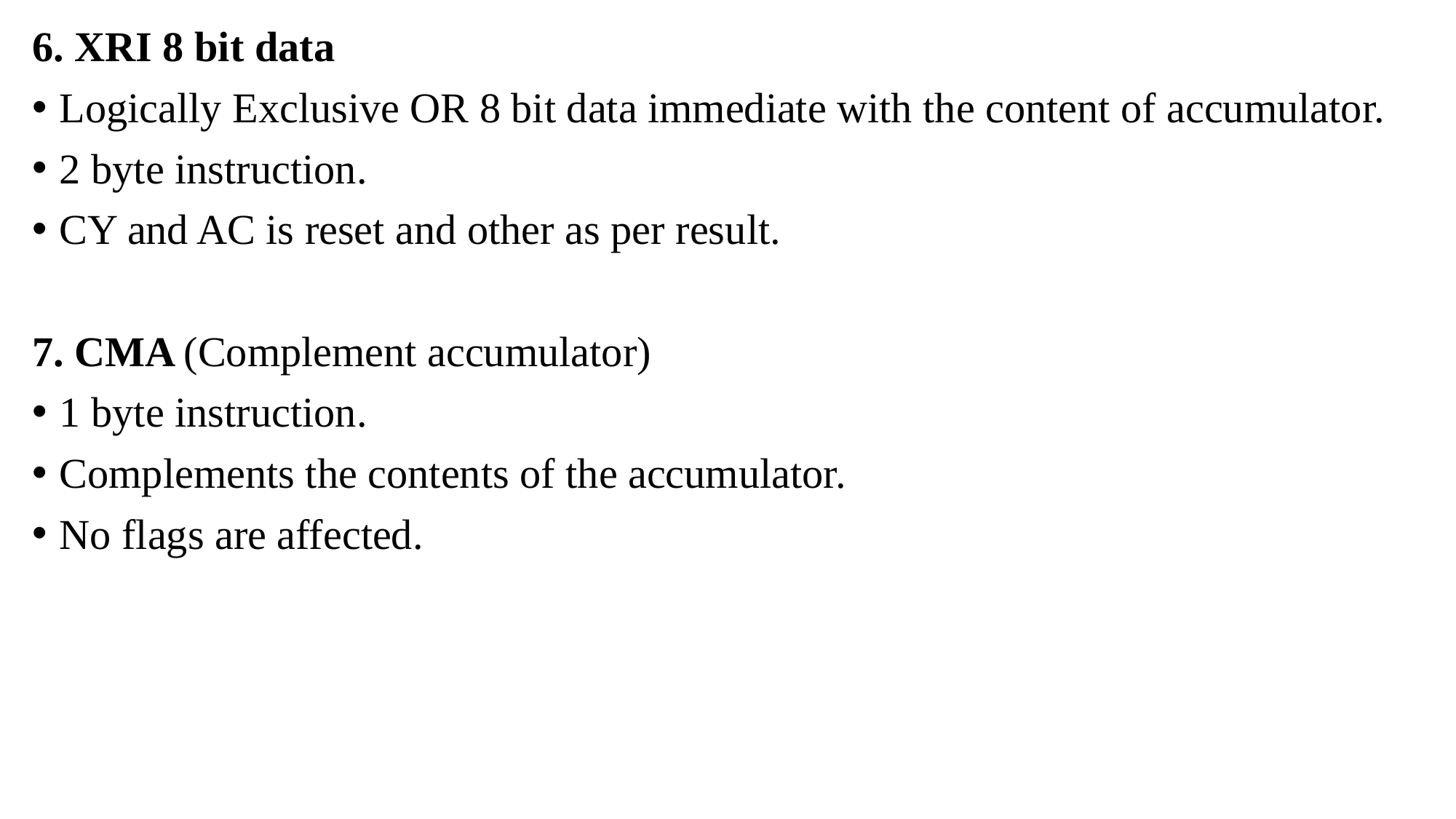

6. XRI 8 bit data
Logically Exclusive OR 8 bit data immediate with the content of accumulator.
2 byte instruction.
CY and AC is reset and other as per result.

7. CMA (Complement accumulator)
1 byte instruction.
Complements the contents of the accumulator.
No flags are affected.